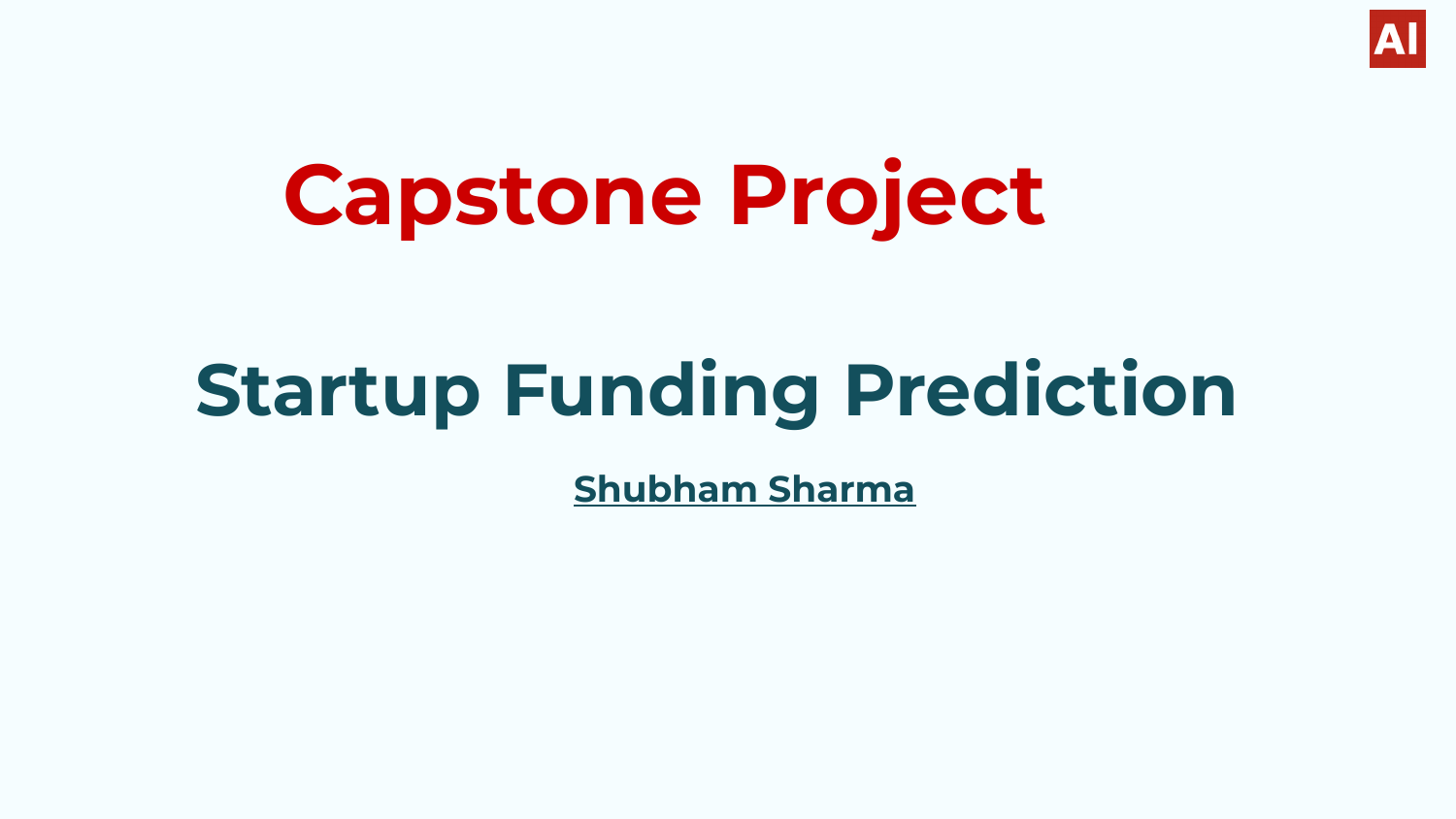

# Capstone Project

Startup Funding Prediction
Shubham Sharma